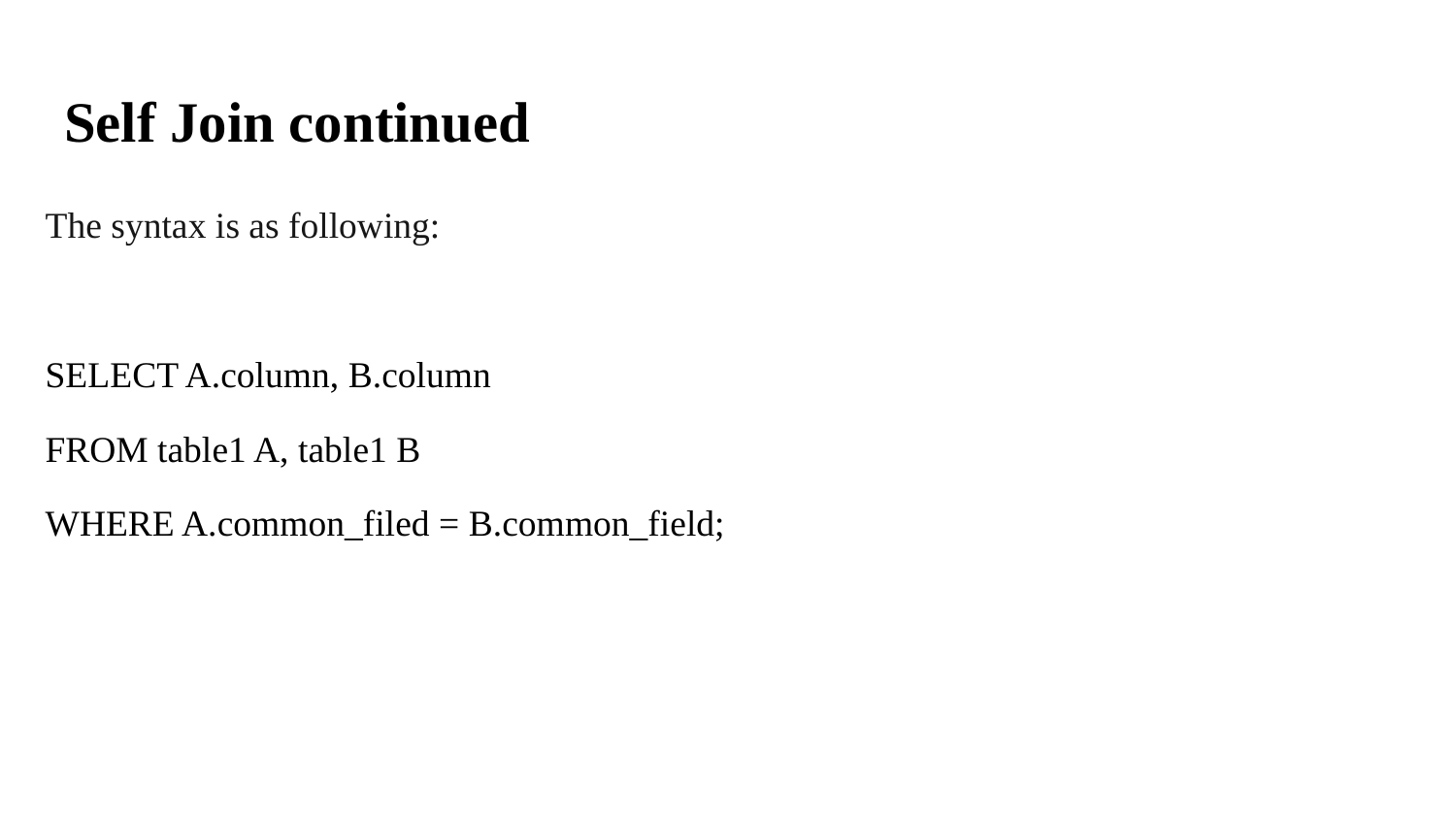

# Self Join continued
The syntax is as following:

SELECT A.column, B.column
FROM table1 A, table1 B
WHERE A.common_filed = B.common_field;